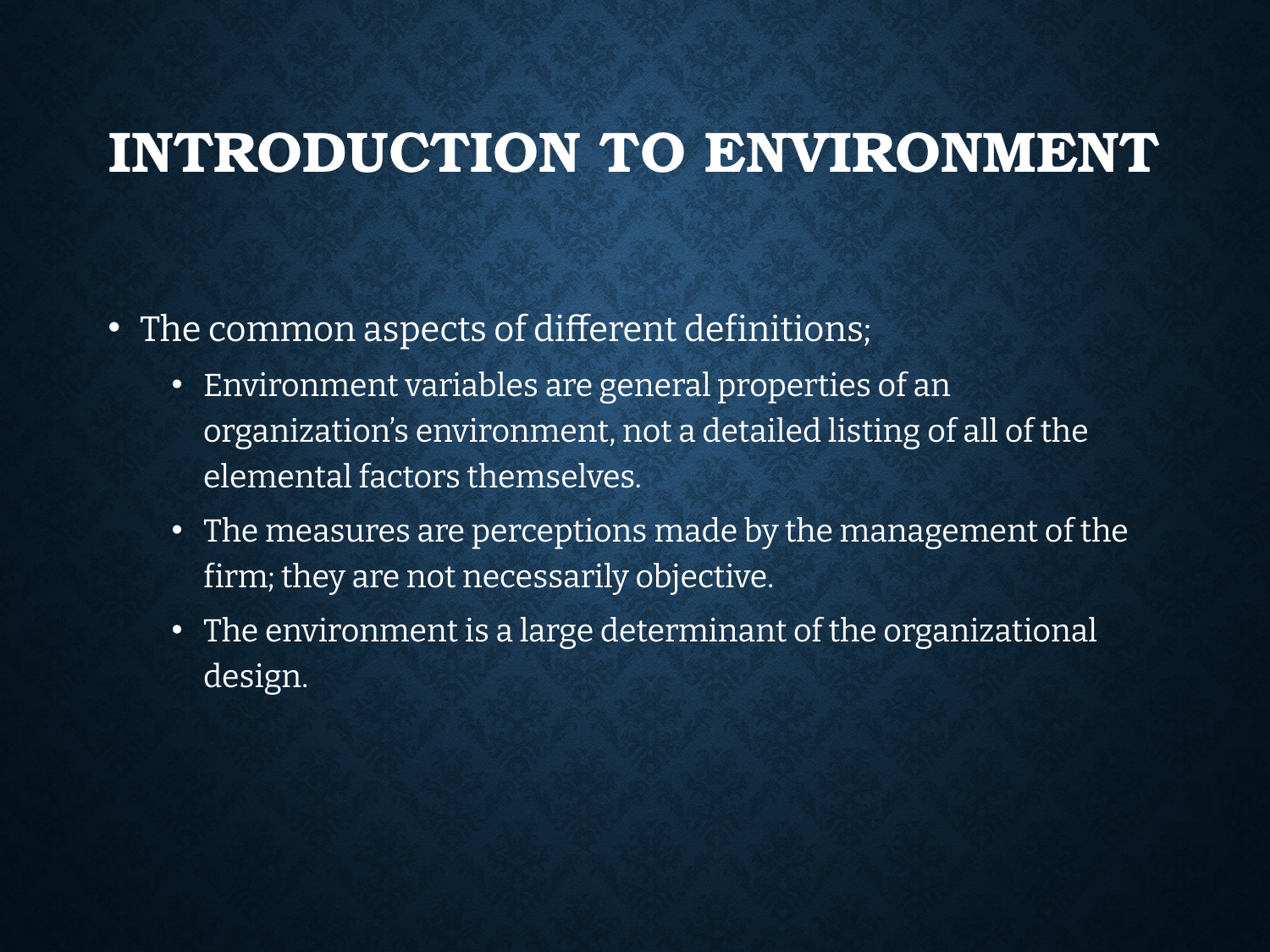

# IntroductIon to EnvIronment
The common aspects of different definitions;
Environment variables are general properties of an organization’s environment, not a detailed listing of all of the elemental factors themselves.
The measures are perceptions made by the management of the firm; they are not necessarily objective.
The environment is a large determinant of the organizational design.